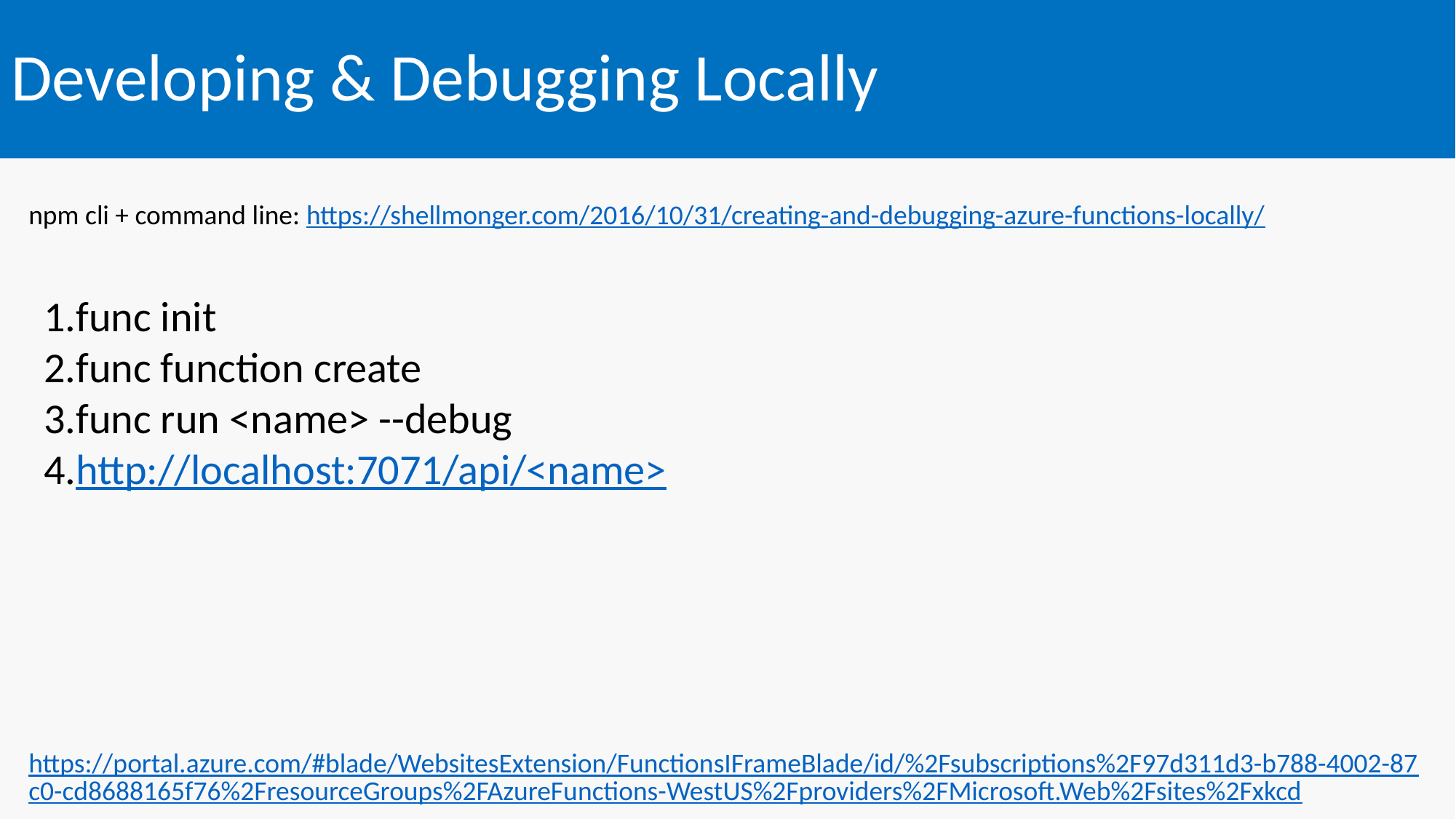

# Developing & Debugging Locally
npm cli + command line: https://shellmonger.com/2016/10/31/creating-and-debugging-azure-functions-locally/
func init
func function create
func run <name> --debug
http://localhost:7071/api/<name>
https://portal.azure.com/#blade/WebsitesExtension/FunctionsIFrameBlade/id/%2Fsubscriptions%2F97d311d3-b788-4002-87c0-cd8688165f76%2FresourceGroups%2FAzureFunctions-WestUS%2Fproviders%2FMicrosoft.Web%2Fsites%2Fxkcd